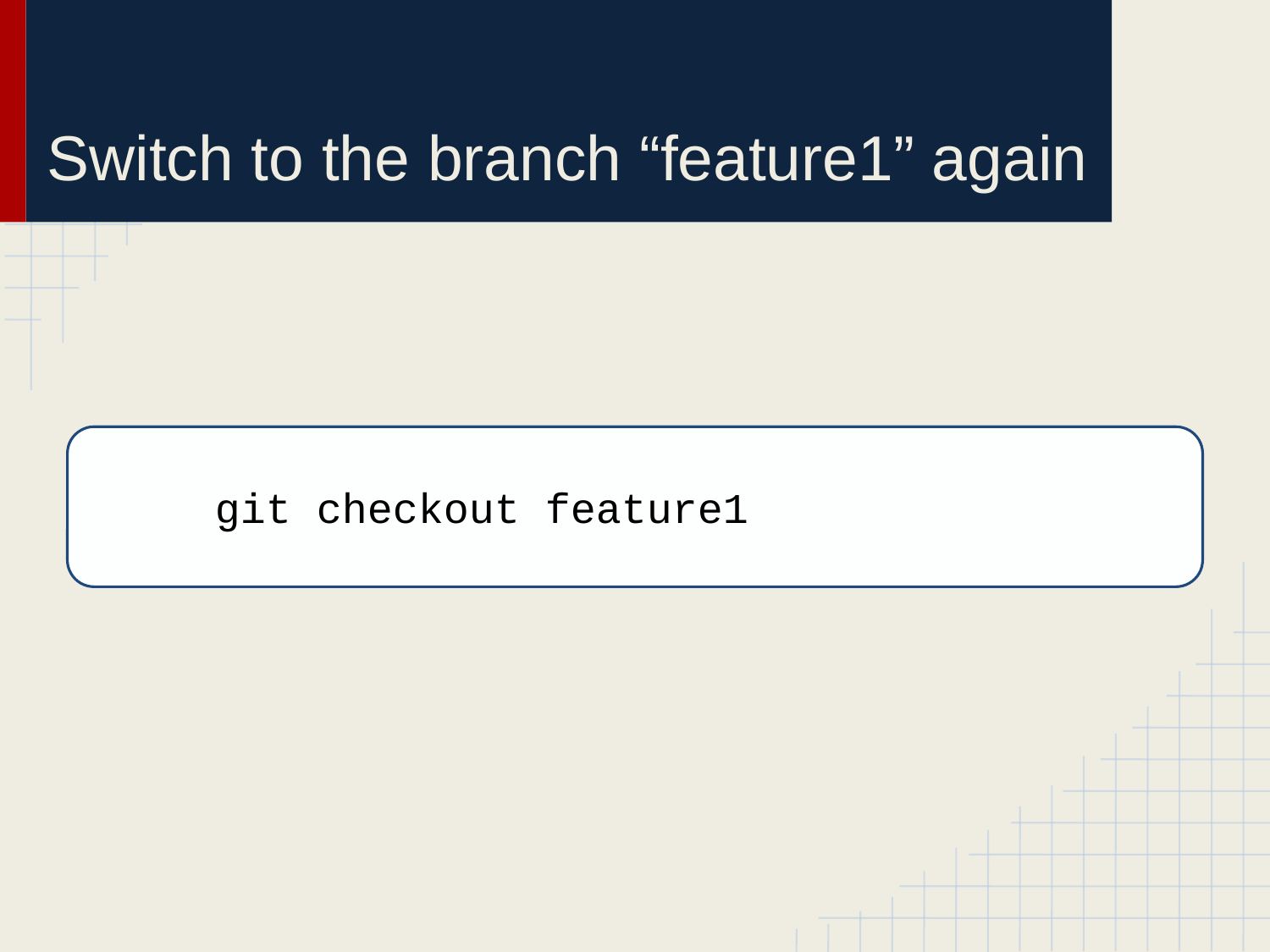

# Switch to the branch “feature1” again
git checkout feature1